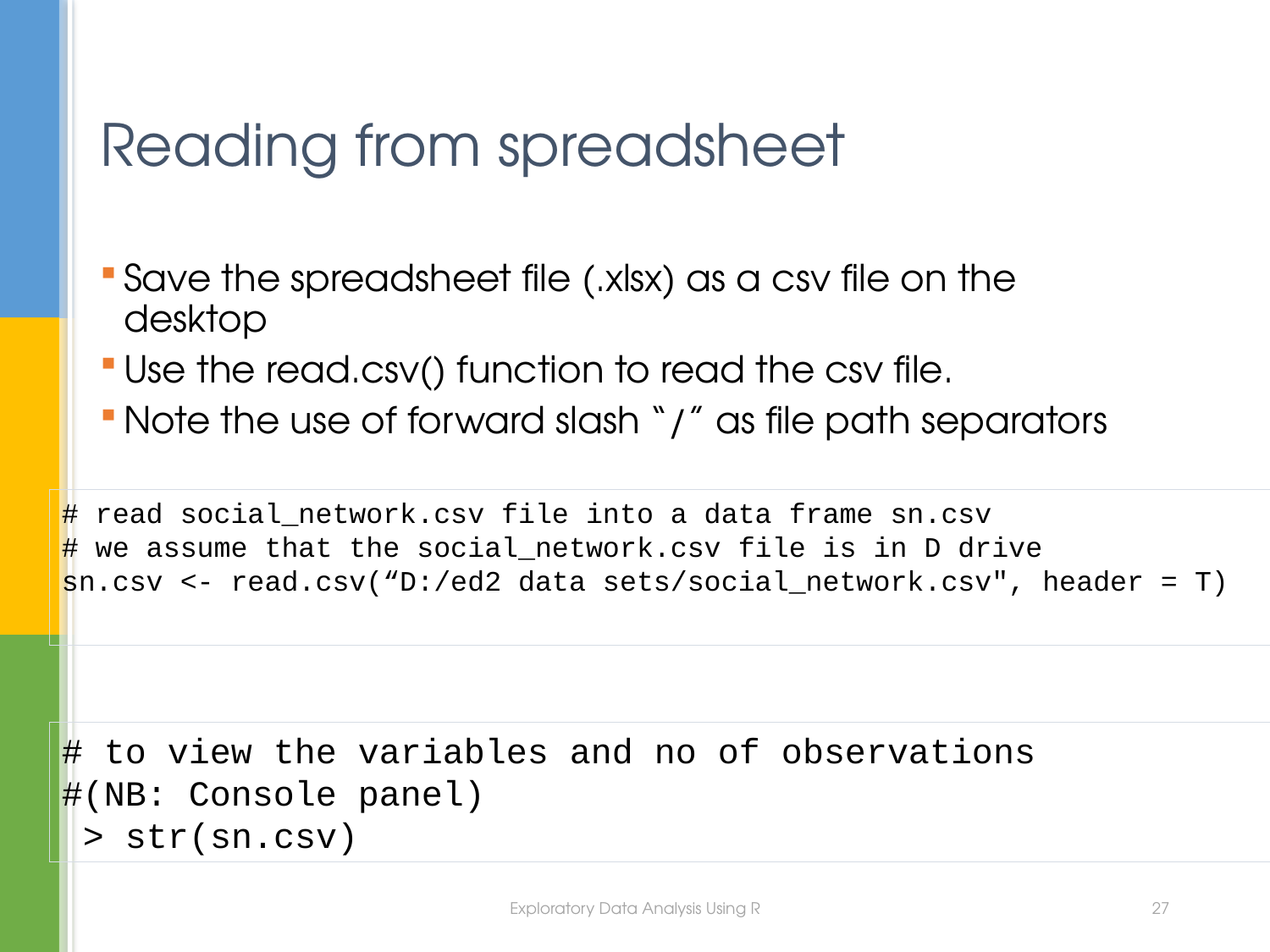

# Reading from spreadsheet
Save the spreadsheet file (.xlsx) as a csv file on the desktop
Use the read.csv() function to read the csv file.
Note the use of forward slash “/” as file path separators
# read social_network.csv file into a data frame sn.csv
# we assume that the social_network.csv file is in D drive
sn.csv <- read.csv(“D:/ed2 data sets/social_network.csv", header = T)

# to view the variables and no of observations
#(NB: Console panel)
 > str(sn.csv)
Exploratory Data Analysis Using R
27